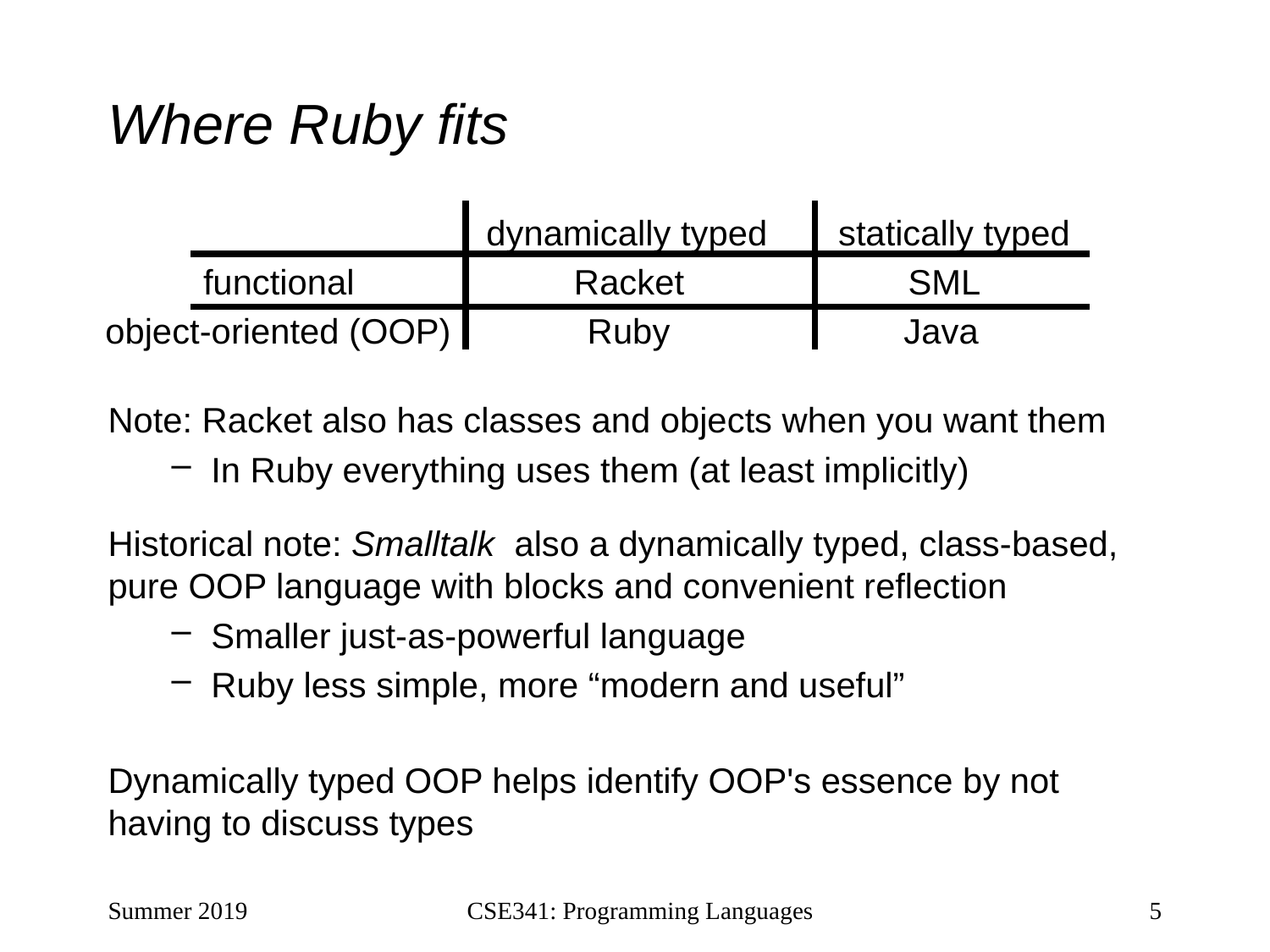

# Where Ruby fits

			   dynamically typed	statically typed
	functional	            Racket                       SML
   object-oriented (OOP)              Ruby                        Java

Note: Racket also has classes and objects when you want them
In Ruby everything uses them (at least implicitly)

Historical note: Smalltalk  also a dynamically typed, class-based, pure OOP language with blocks and convenient reflection
Smaller just-as-powerful language
Ruby less simple, more “modern and useful”

Dynamically typed OOP helps identify OOP's essence by not having to discuss types
Summer 2019
CSE341: Programming Languages
5